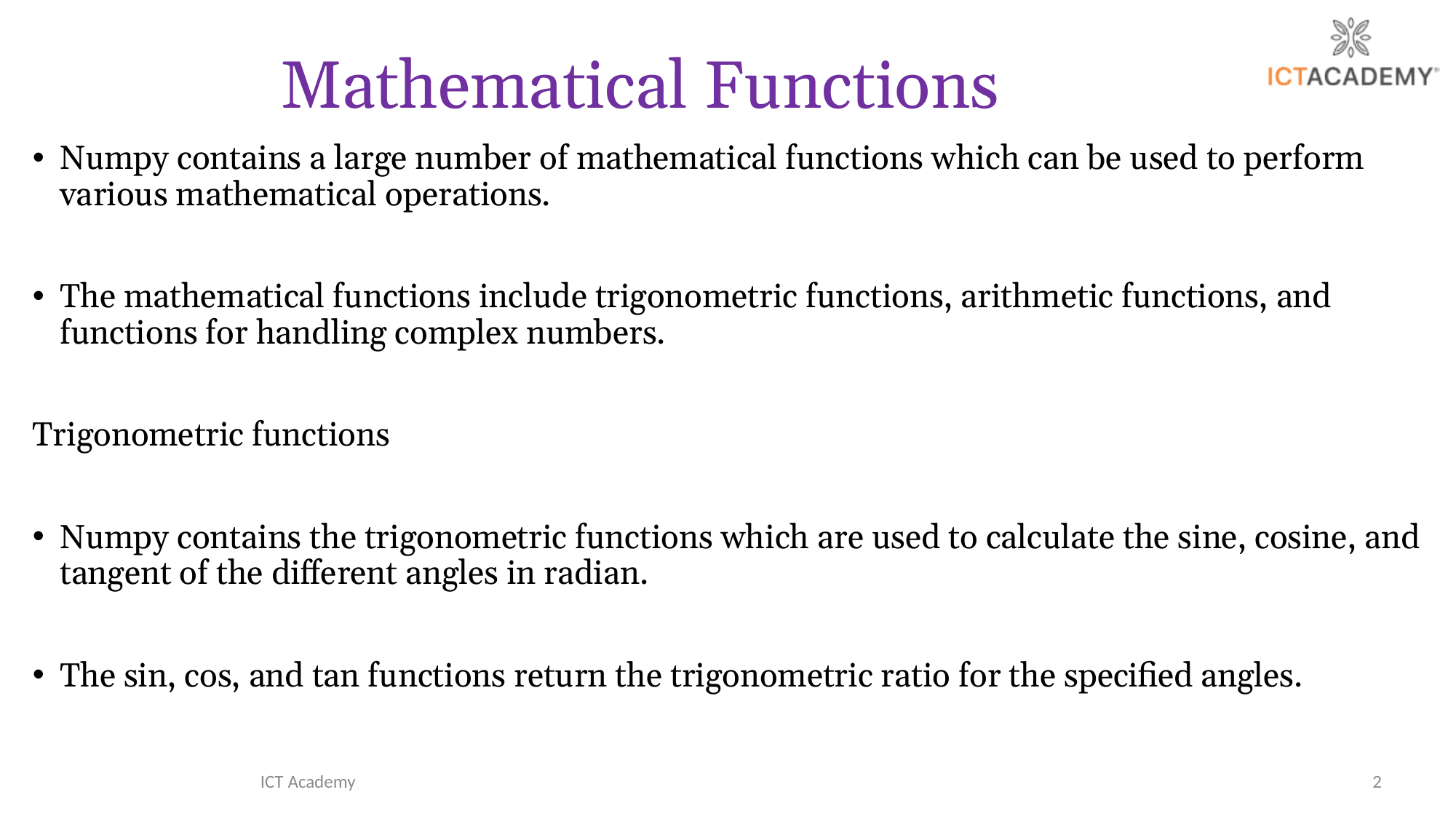

# Mathematical Functions
Numpy contains a large number of mathematical functions which can be used to perform various mathematical operations.

The mathematical functions include trigonometric functions, arithmetic functions, and functions for handling complex numbers.

Trigonometric functions

Numpy contains the trigonometric functions which are used to calculate the sine, cosine, and tangent of the different angles in radian.

The sin, cos, and tan functions return the trigonometric ratio for the specified angles.
ICT Academy
2